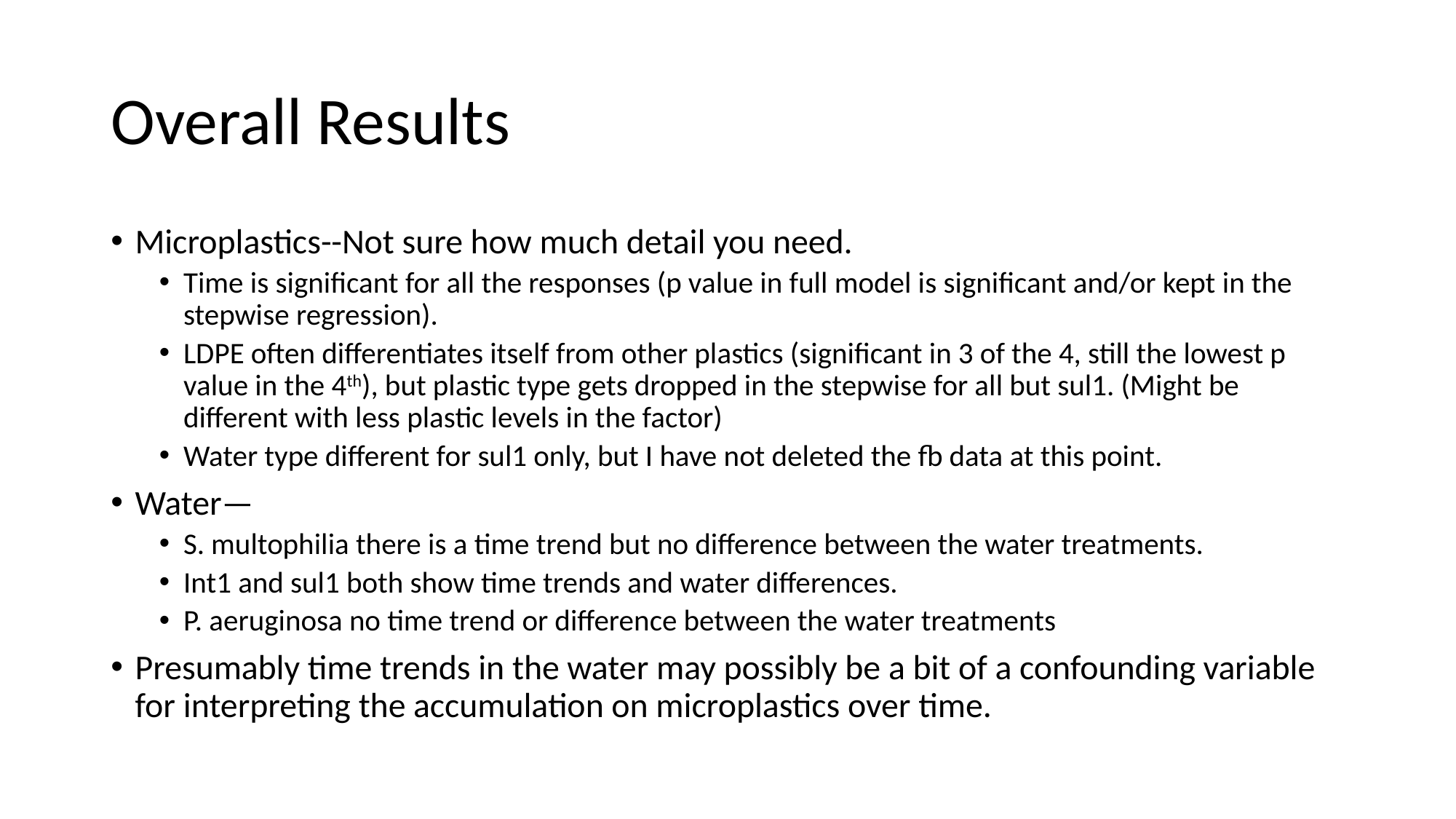

# Overall Results
Microplastics--Not sure how much detail you need.
Time is significant for all the responses (p value in full model is significant and/or kept in the stepwise regression).
LDPE often differentiates itself from other plastics (significant in 3 of the 4, still the lowest p value in the 4th), but plastic type gets dropped in the stepwise for all but sul1. (Might be different with less plastic levels in the factor)
Water type different for sul1 only, but I have not deleted the fb data at this point.
Water—
S. multophilia there is a time trend but no difference between the water treatments.
Int1 and sul1 both show time trends and water differences.
P. aeruginosa no time trend or difference between the water treatments
Presumably time trends in the water may possibly be a bit of a confounding variable for interpreting the accumulation on microplastics over time.